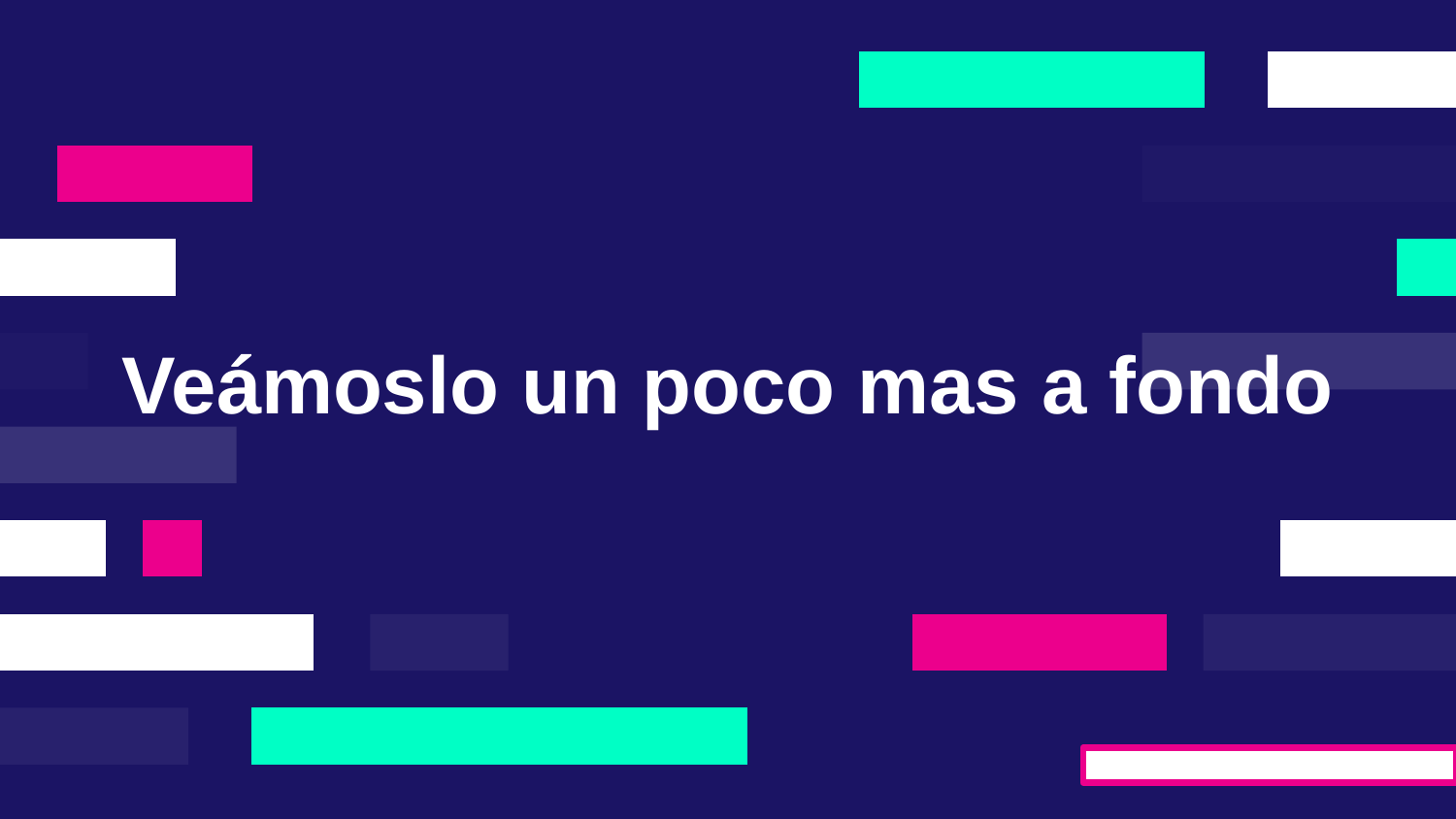

# Veámoslo un poco mas a fondo